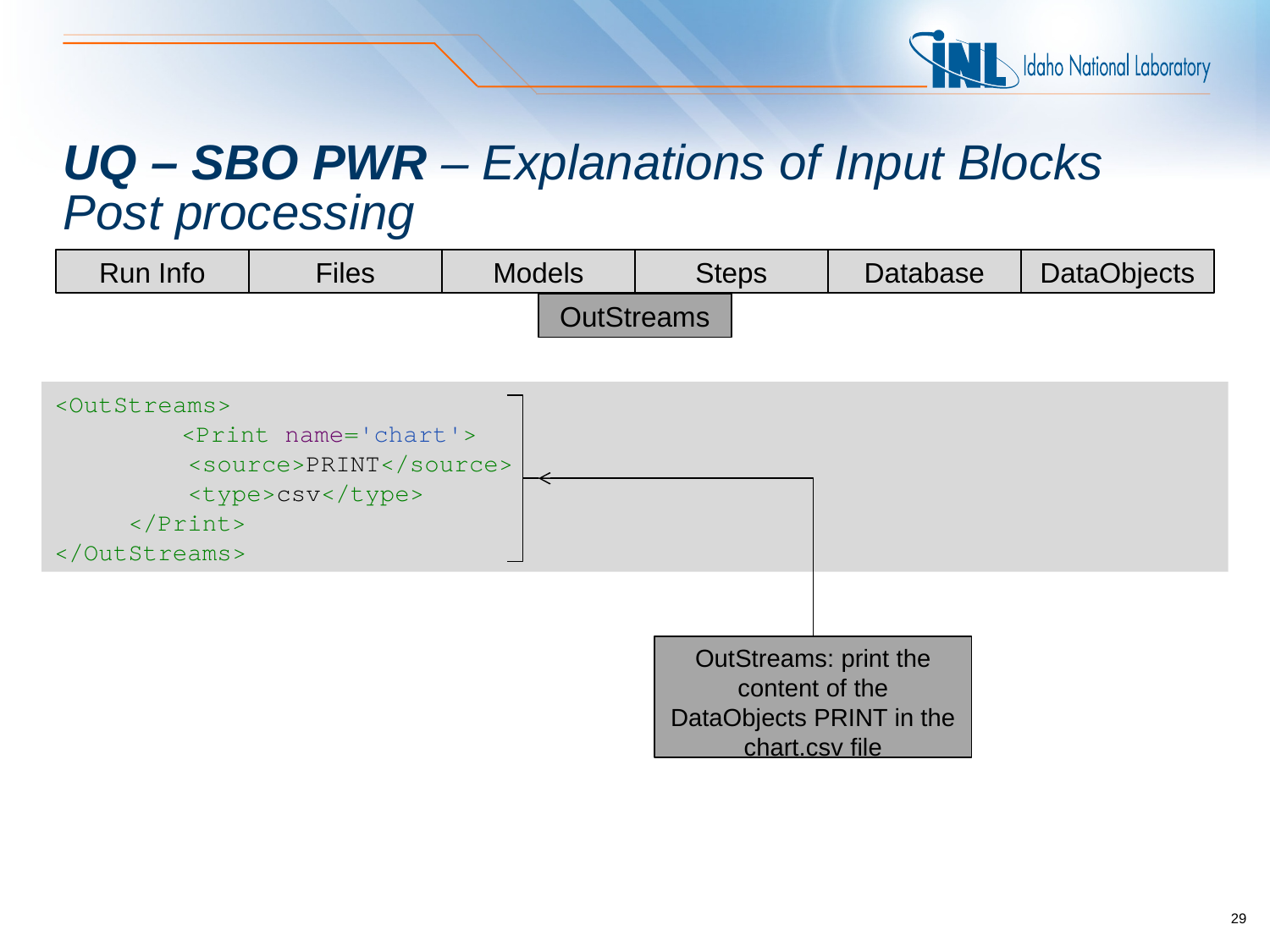

# UQ – SBO PWR – Explanations of Input Blocks Post processing
Run Info
Files
Models
Steps
Database
DataObjects
OutStreams
<OutStreams>
	<Print name='chart'>
         <source>PRINT</source>
         <type>csv</type>
     </Print>
</OutStreams>

OutStreams: print the content of the DataObjects PRINT in the chart.csv file
29